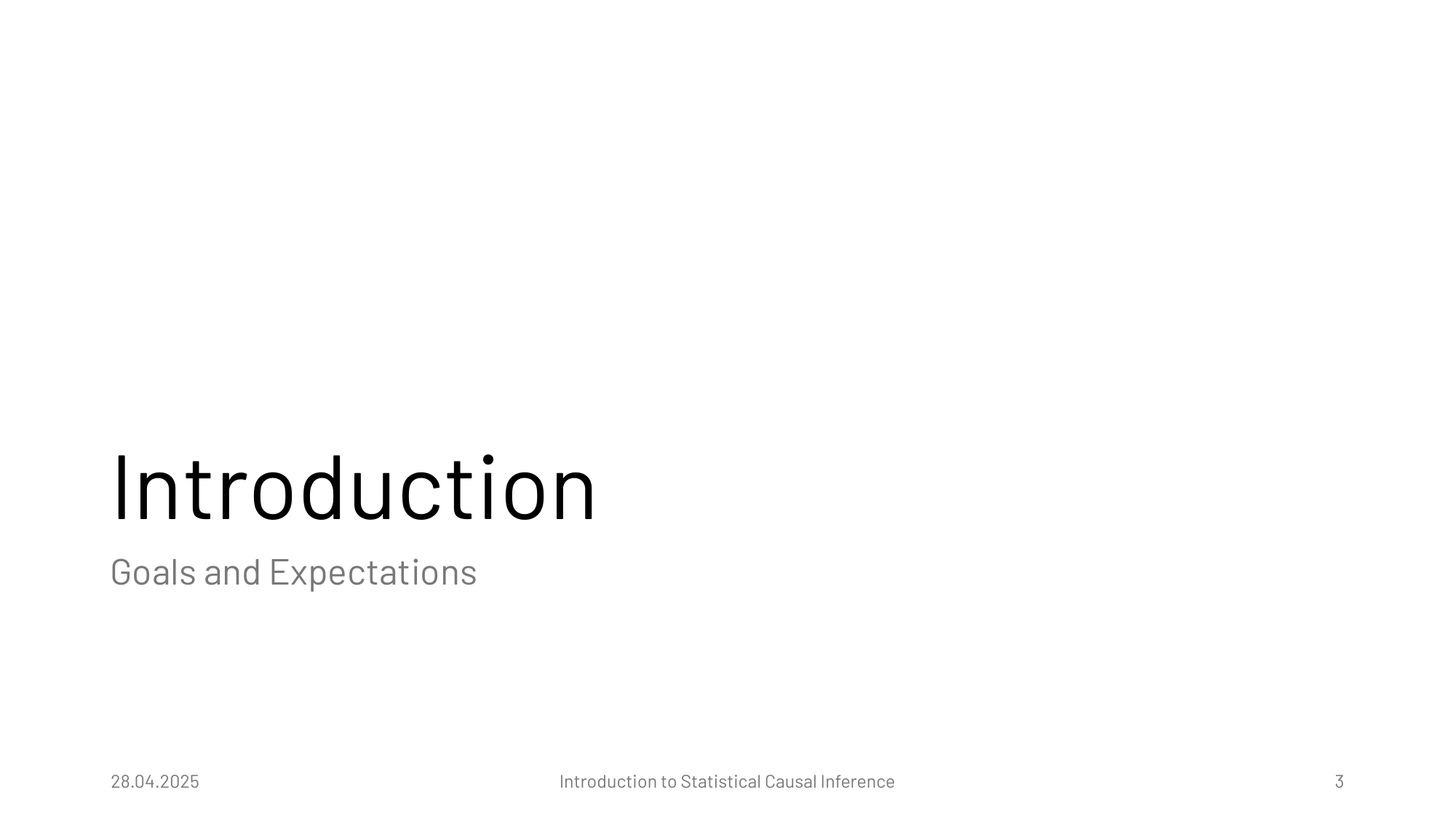

# Introduction
Goals and Expectations
28.04.2025
Introduction to Statistical Causal Inference
3